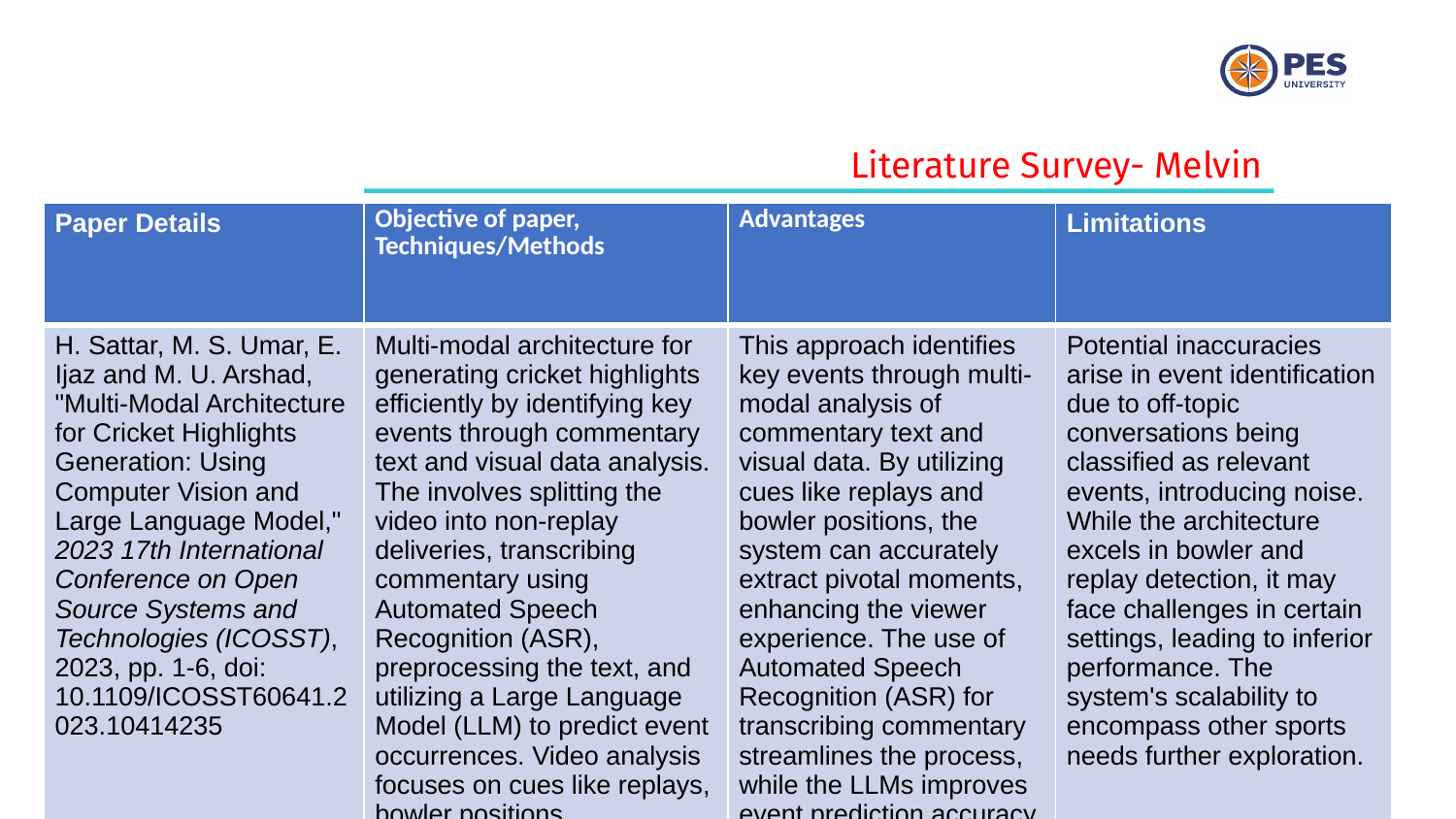

Literature Survey- Melvin

| Paper Details | Objective of paper, Techniques/Methods | Advantages | Limitations |
| --- | --- | --- | --- |
| H. Sattar, M. S. Umar, E. Ijaz and M. U. Arshad, "Multi-Modal Architecture for Cricket Highlights Generation: Using Computer Vision and Large Language Model," 2023 17th International Conference on Open Source Systems and Technologies (ICOSST), 2023, pp. 1-6, doi: 10.1109/ICOSST60641.2023.10414235 | Multi-modal architecture for generating cricket highlights efficiently by identifying key events through commentary text and visual data analysis. The involves splitting the video into non-replay deliveries, transcribing commentary using Automated Speech Recognition (ASR), preprocessing the text, and utilizing a Large Language Model (LLM) to predict event occurrences. Video analysis focuses on cues like replays, bowler positions, commentary. | This approach identifies key events through multi-modal analysis of commentary text and visual data. By utilizing cues like replays and bowler positions, the system can accurately extract pivotal moments, enhancing the viewer experience. The use of Automated Speech Recognition (ASR) for transcribing commentary streamlines the process, while the LLMs improves event prediction accuracy. | Potential inaccuracies arise in event identification due to off-topic conversations being classified as relevant events, introducing noise. While the architecture excels in bowler and replay detection, it may face challenges in certain settings, leading to inferior performance. The system's scalability to encompass other sports needs further exploration. |